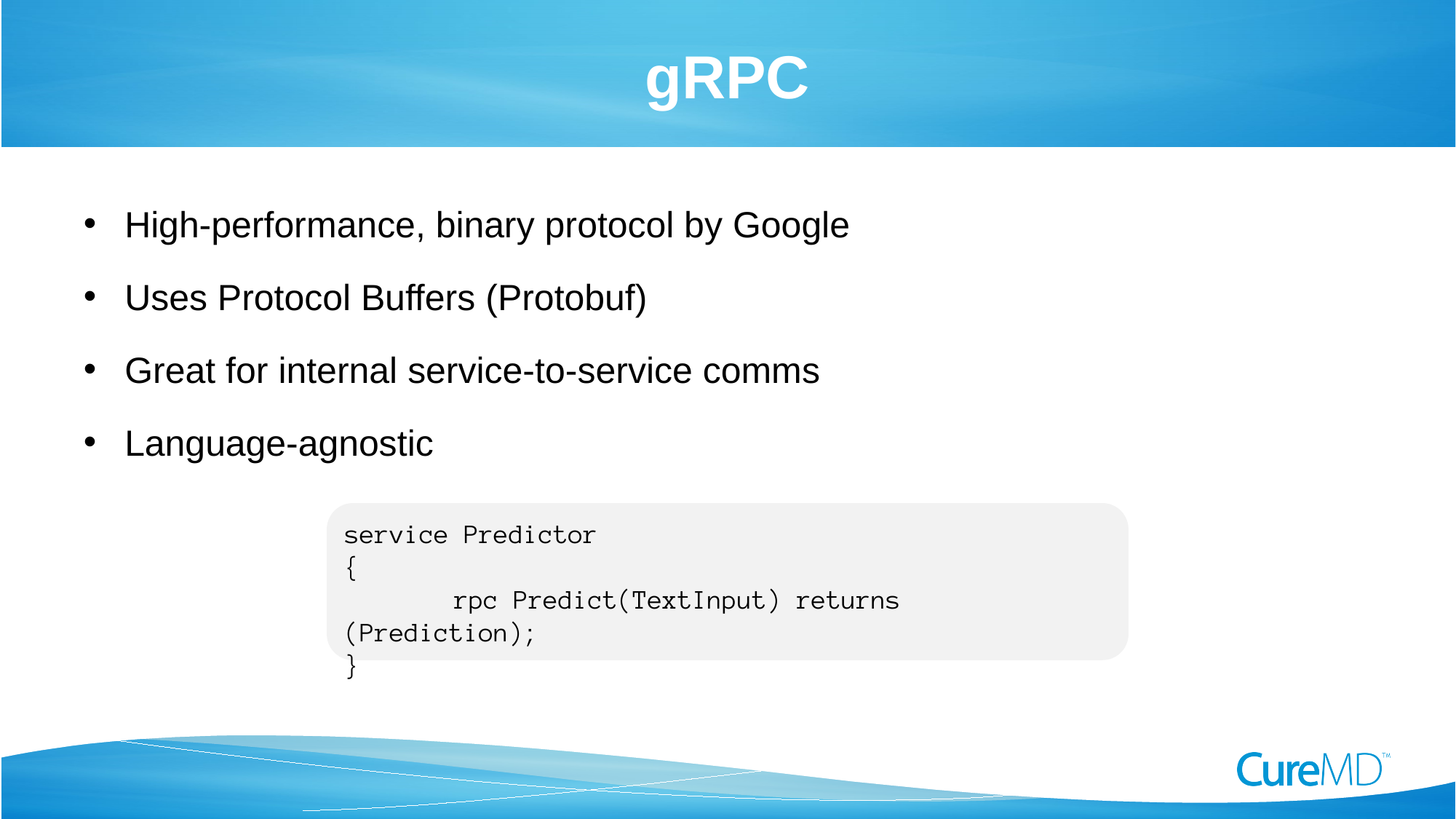

# gRPC
High-performance, binary protocol by Google
Uses Protocol Buffers (Protobuf)
Great for internal service-to-service comms
Language-agnostic
service Predictor
{
	rpc Predict(TextInput) returns (Prediction);
}